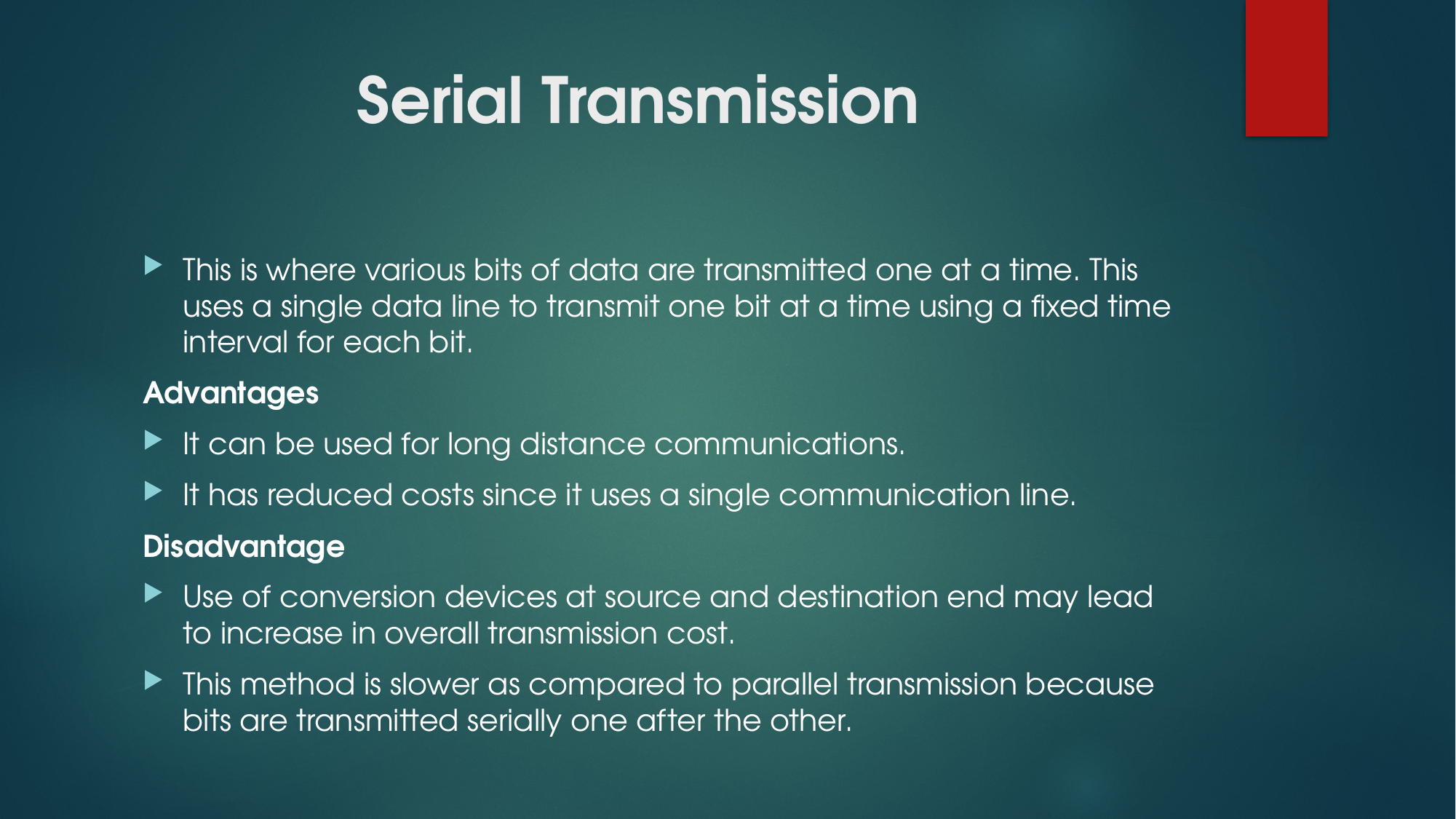

# Serial Transmission
This is where various bits of data are transmitted one at a time. This uses a single data line to transmit one bit at a time using a fixed time interval for each bit.
Advantages
It can be used for long distance communications.
It has reduced costs since it uses a single communication line.
Disadvantage
Use of conversion devices at source and destination end may lead to increase in overall transmission cost.
This method is slower as compared to parallel transmission because bits are transmitted serially one after the other.